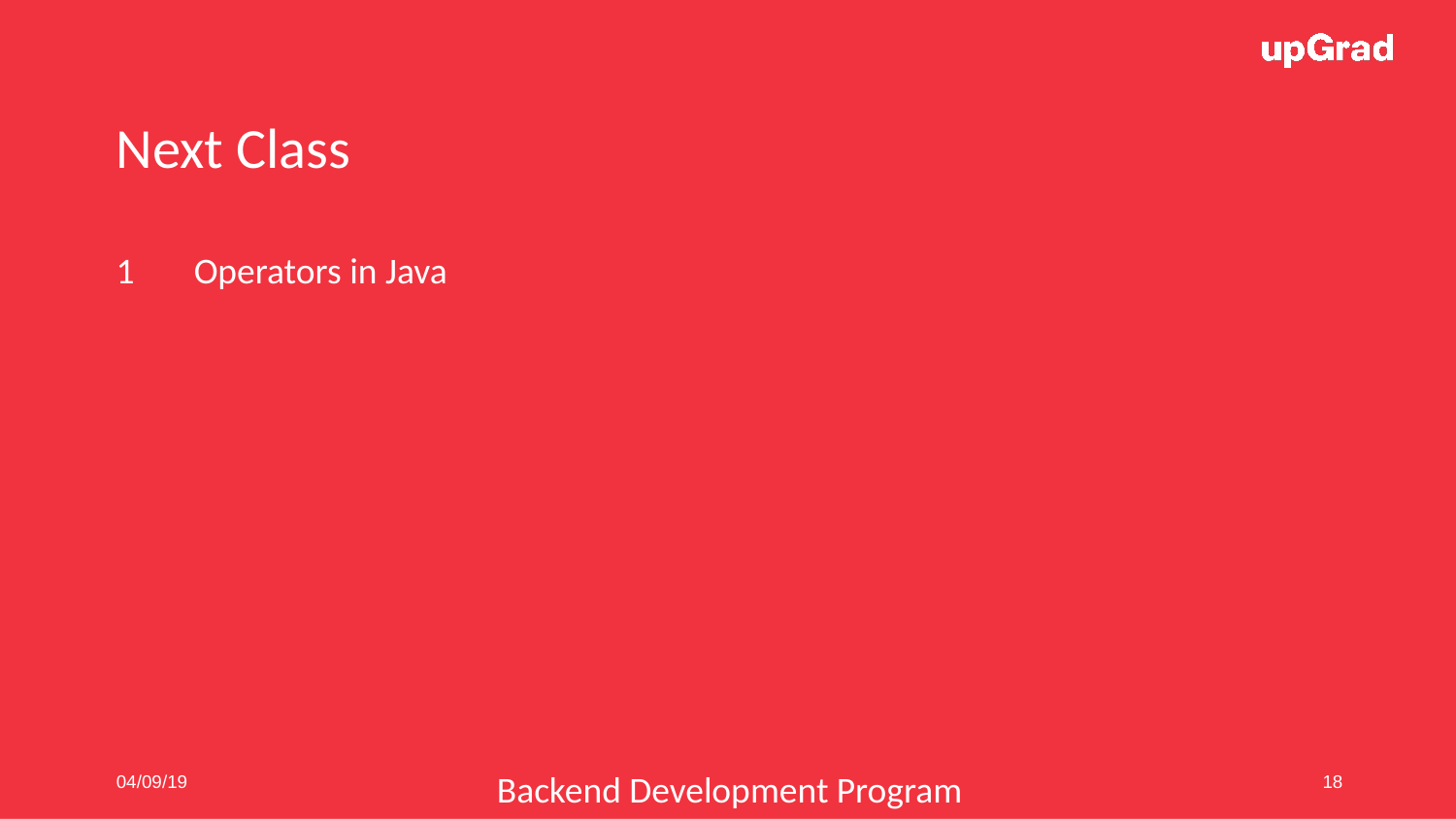

Next Class
1
Operators in Java
04/09/19
18
Backend Development Program